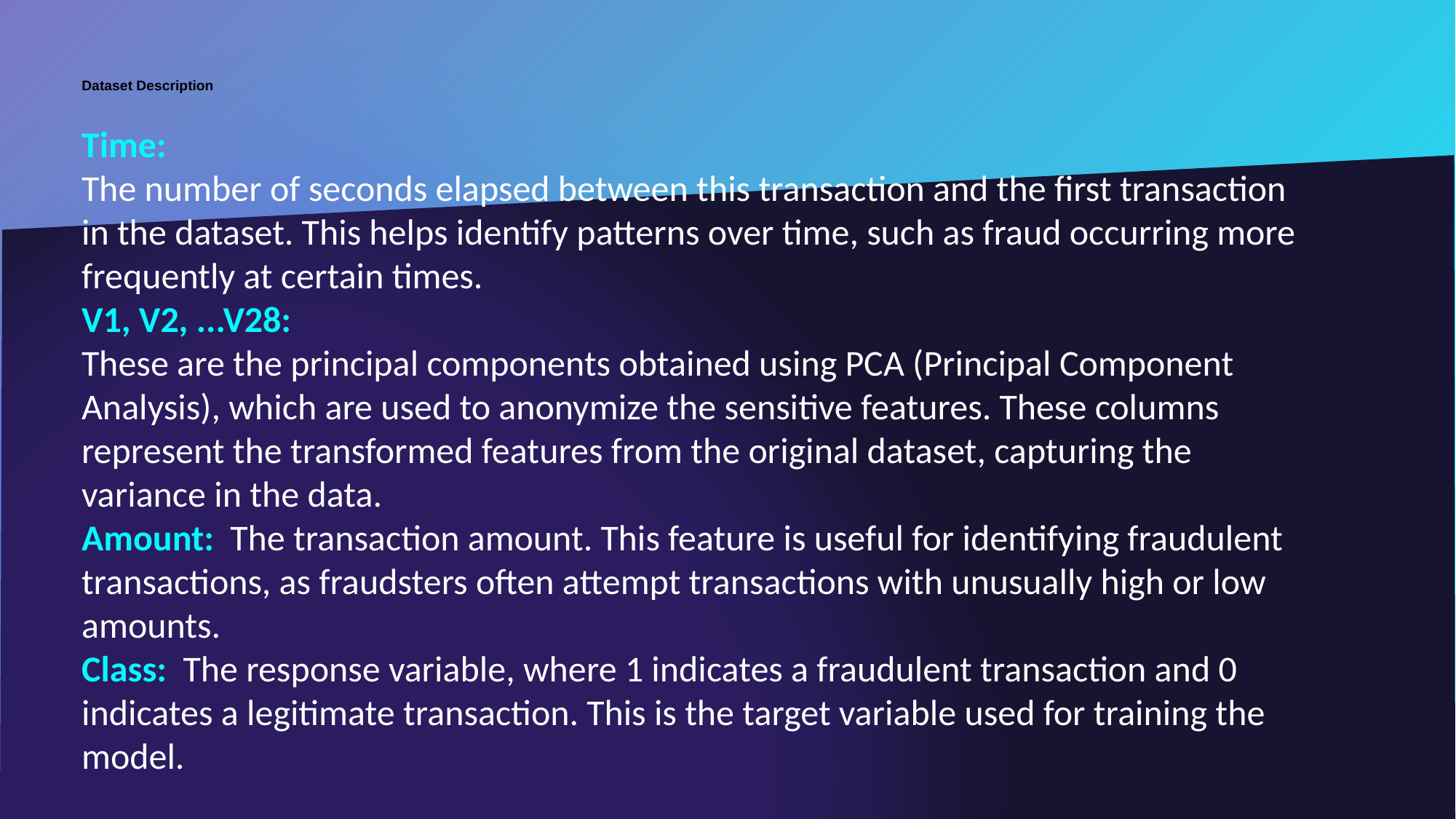

# Dataset Description
Time:
The number of seconds elapsed between this transaction and the first transaction in the dataset. This helps identify patterns over time, such as fraud occurring more frequently at certain times.
V1, V2, ...V28:
These are the principal components obtained using PCA (Principal Component Analysis), which are used to anonymize the sensitive features. These columns represent the transformed features from the original dataset, capturing the variance in the data.
Amount:  The transaction amount. This feature is useful for identifying fraudulent transactions, as fraudsters often attempt transactions with unusually high or low amounts.
Class:  The response variable, where 1 indicates a fraudulent transaction and 0 indicates a legitimate transaction. This is the target variable used for training the model.